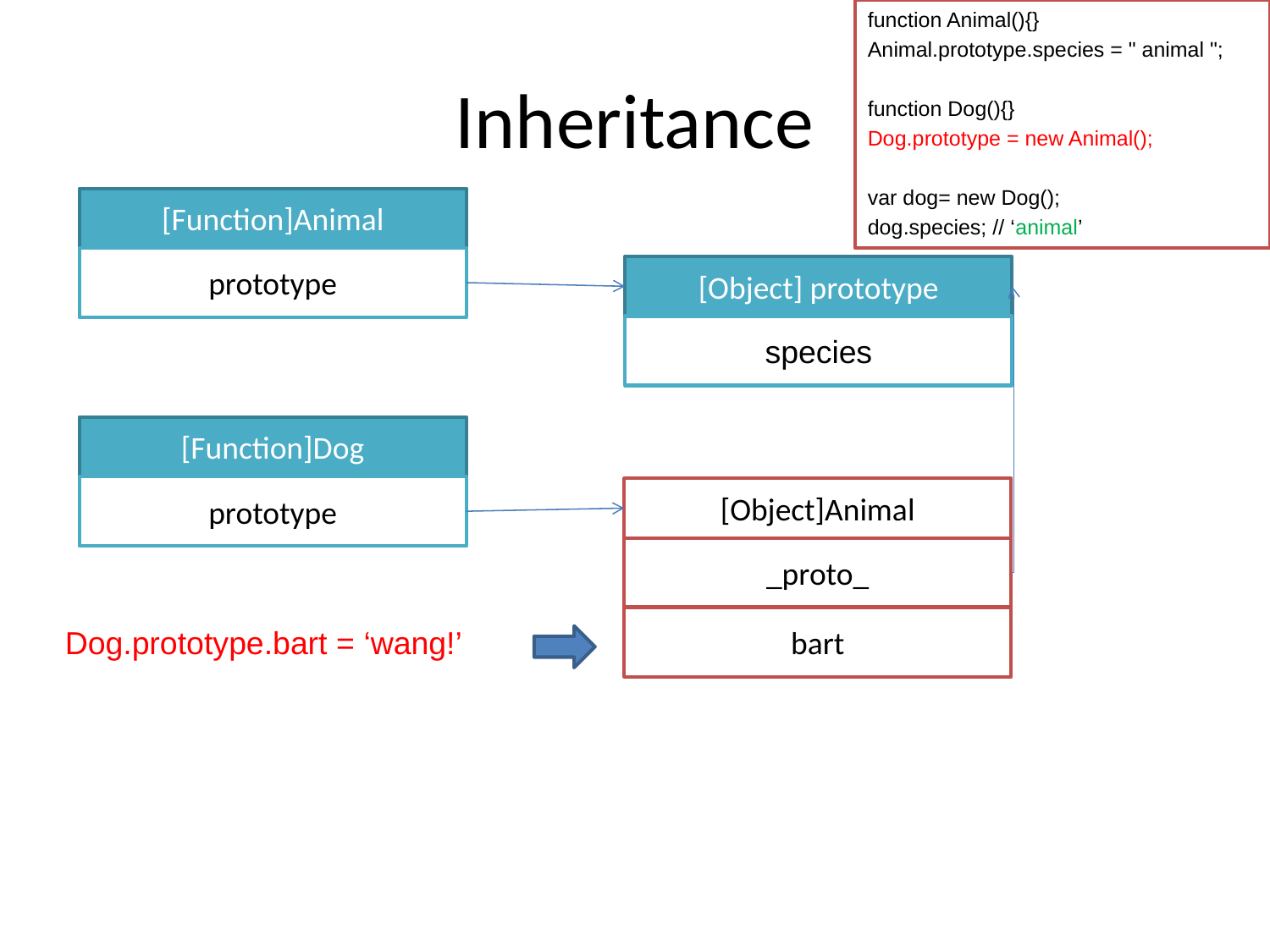

function Animal(){}
Animal.prototype.species = " animal ";

function Dog(){}
Dog.prototype = new Animal();

var dog= new Dog();
dog.species; // ‘animal’
# Inheritance
[Function]Animal
prototype
[Object] prototype
species
[Function]Dog
prototype
[Object]Animal
_proto_
bart
Dog.prototype.bart = ‘wang!’